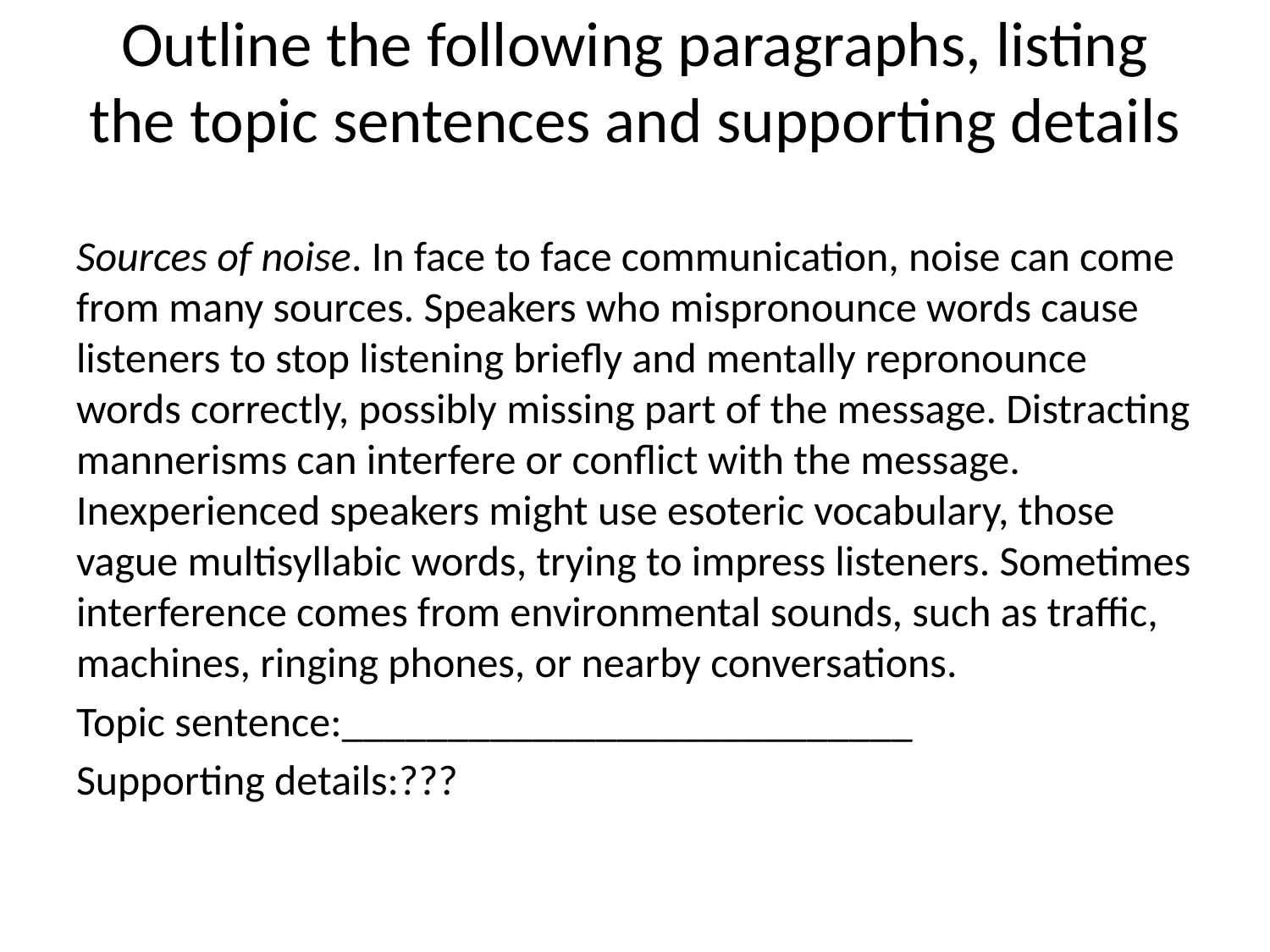

# Outline the following paragraphs, listing the topic sentences and supporting details
Sources of noise. In face to face communication, noise can come from many sources. Speakers who mispronounce words cause listeners to stop listening briefly and mentally repronounce words correctly, possibly missing part of the message. Distracting mannerisms can interfere or conflict with the message. Inexperienced speakers might use esoteric vocabulary, those vague multisyllabic words, trying to impress listeners. Sometimes interference comes from environmental sounds, such as traffic, machines, ringing phones, or nearby conversations.
Topic sentence:___________________________
Supporting details:???